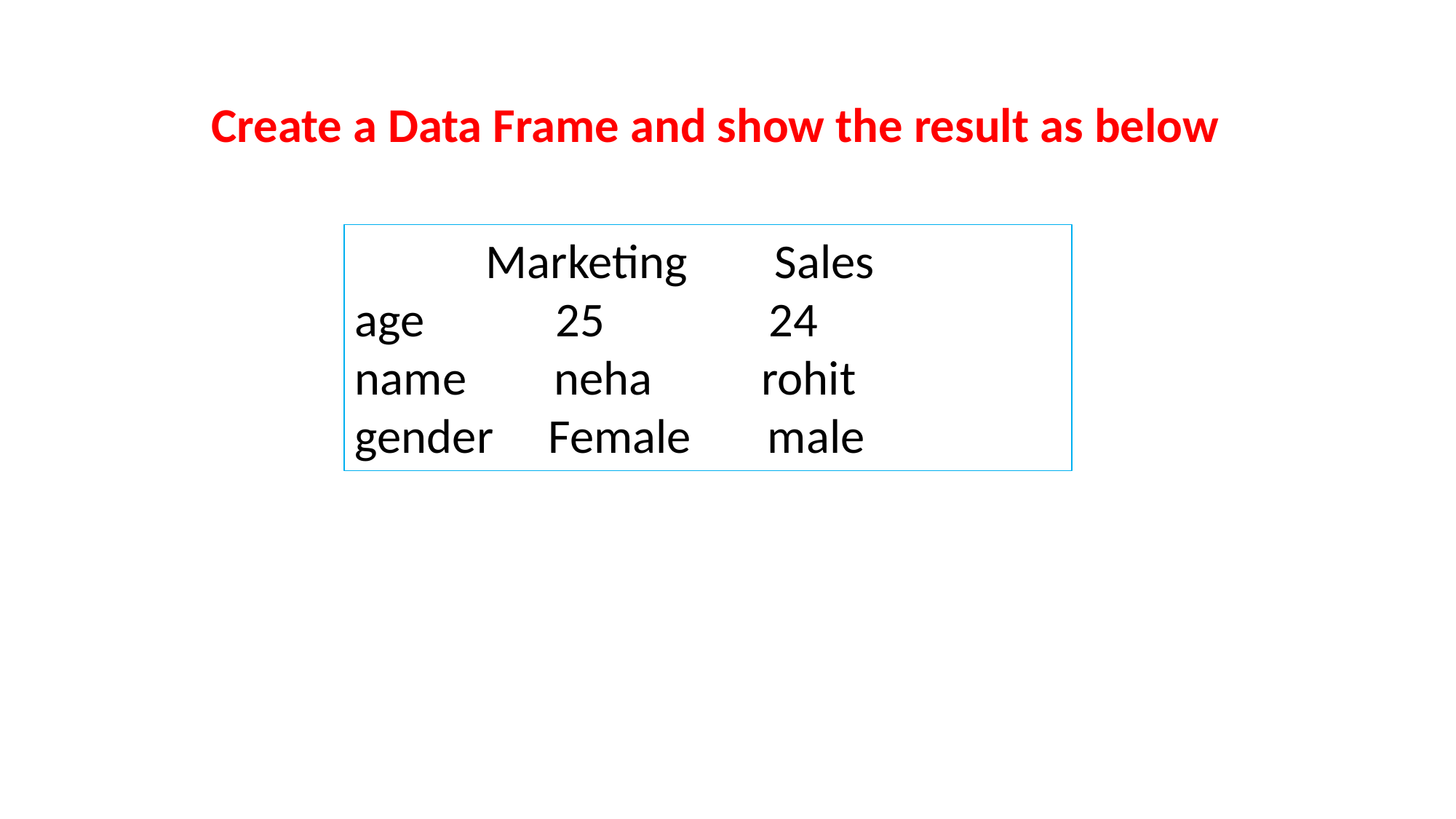

Create a Data Frame and show the result as below
            Marketing        Sales
age            25               24
name        neha          rohit
gender     Female       male